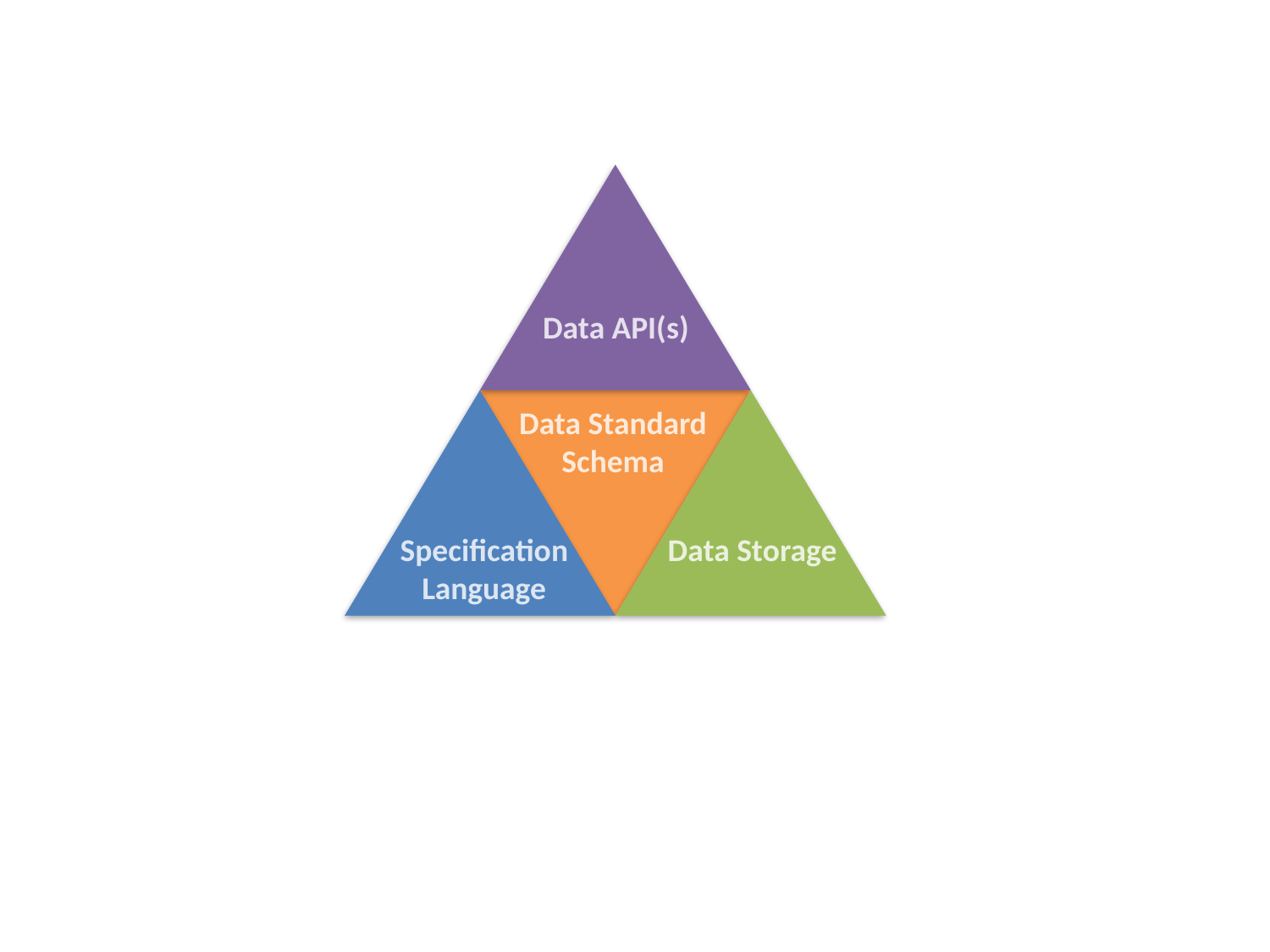

Data API(s)

Data Standard Schema
Specification Language
Data Storage